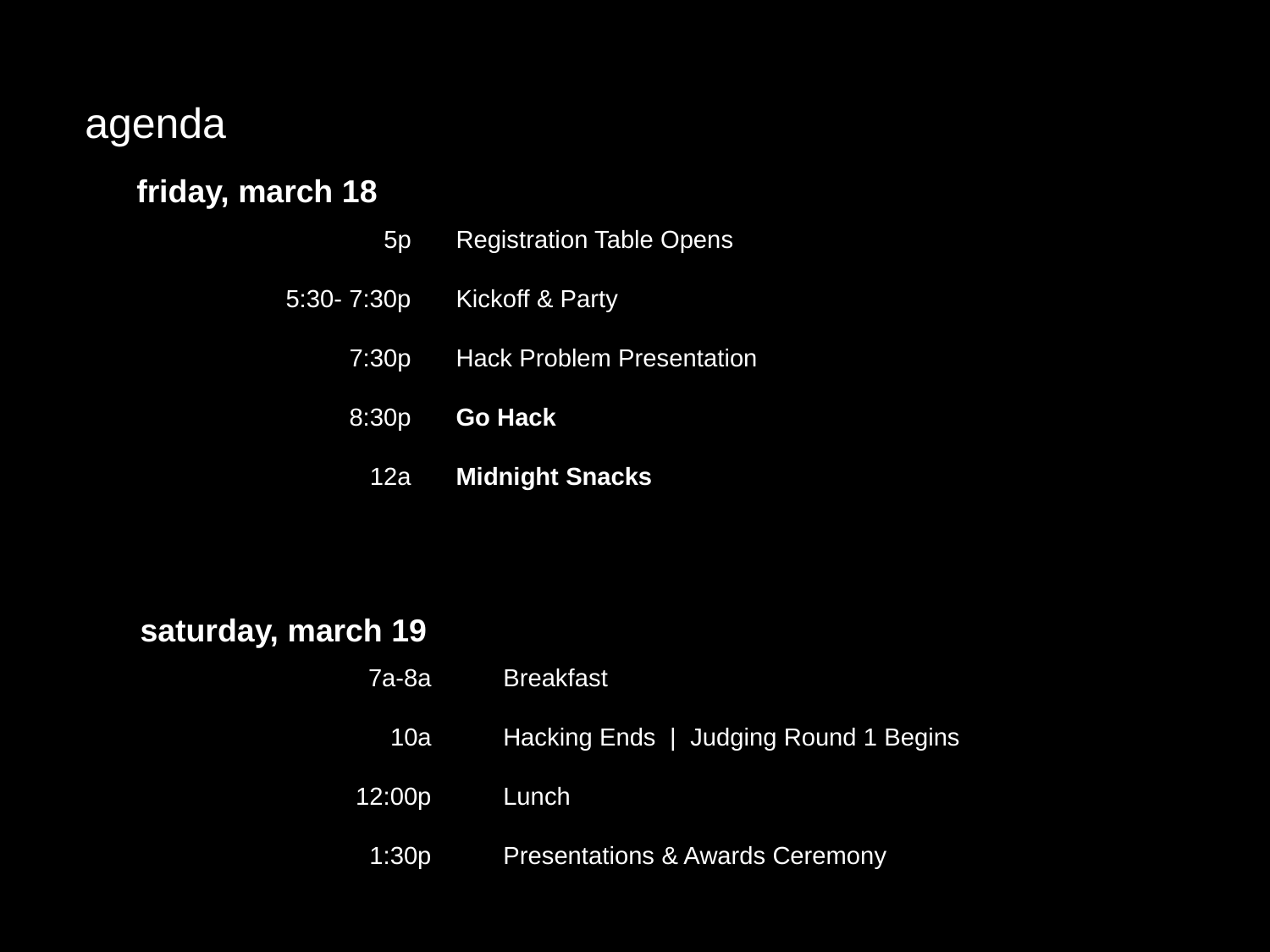

agenda
friday, march 18
5p

5:30- 7:30p

7:30p

8:30p

12a
Registration Table Opens

Kickoff & Party

Hack Problem Presentation

Go Hack

Midnight Snacks
saturday, march 19
7a-8a

10a

12:00p

1:30p
Breakfast

Hacking Ends  |  Judging Round 1 Begins

Lunch

Presentations & Awards Ceremony